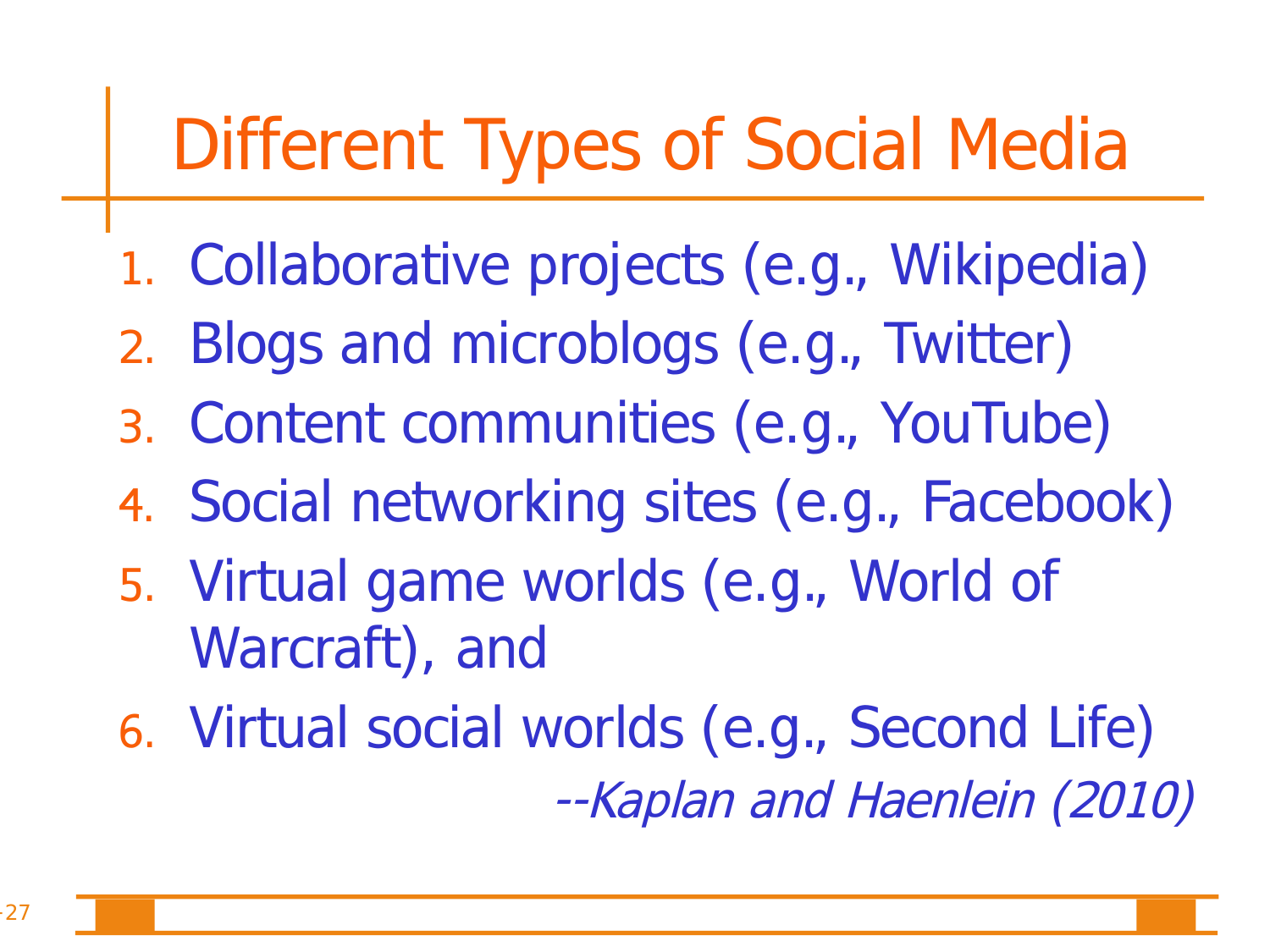

# Different Types of Social Media
Collaborative projects (e.g., Wikipedia)
Blogs and microblogs (e.g., Twitter)
Content communities (e.g., YouTube)
Social networking sites (e.g., Facebook)
Virtual game worlds (e.g., World of Warcraft), and
Virtual social worlds (e.g., Second Life)
--Kaplan and Haenlein (2010)